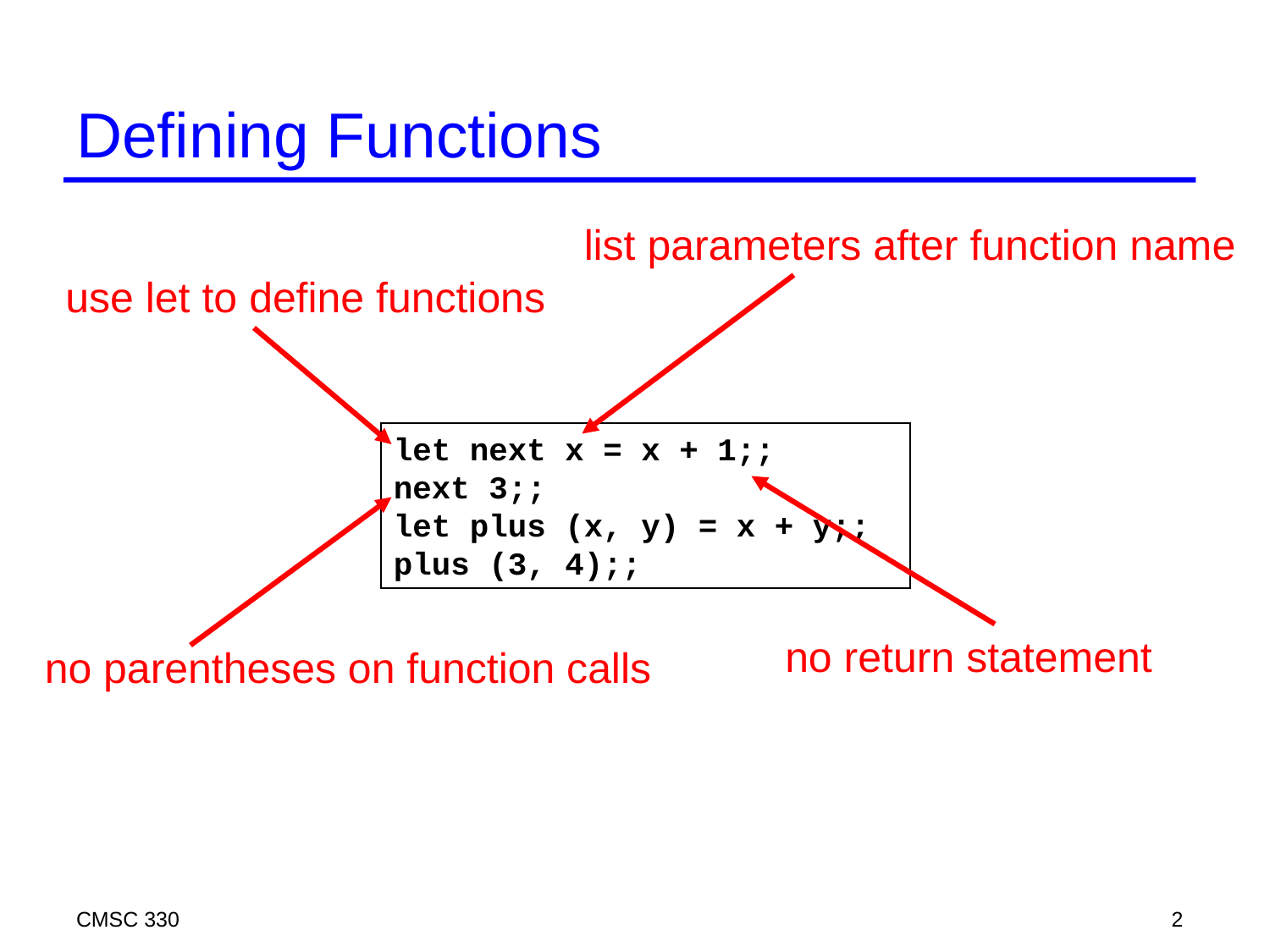

# Defining Functions
list parameters after function name
use let to define functions

let next x = x + 1;;
next 3;;
let plus (x, y) = x + y;;
plus (3, 4);;

no return statement
no parentheses on function calls
CMSC 330
2